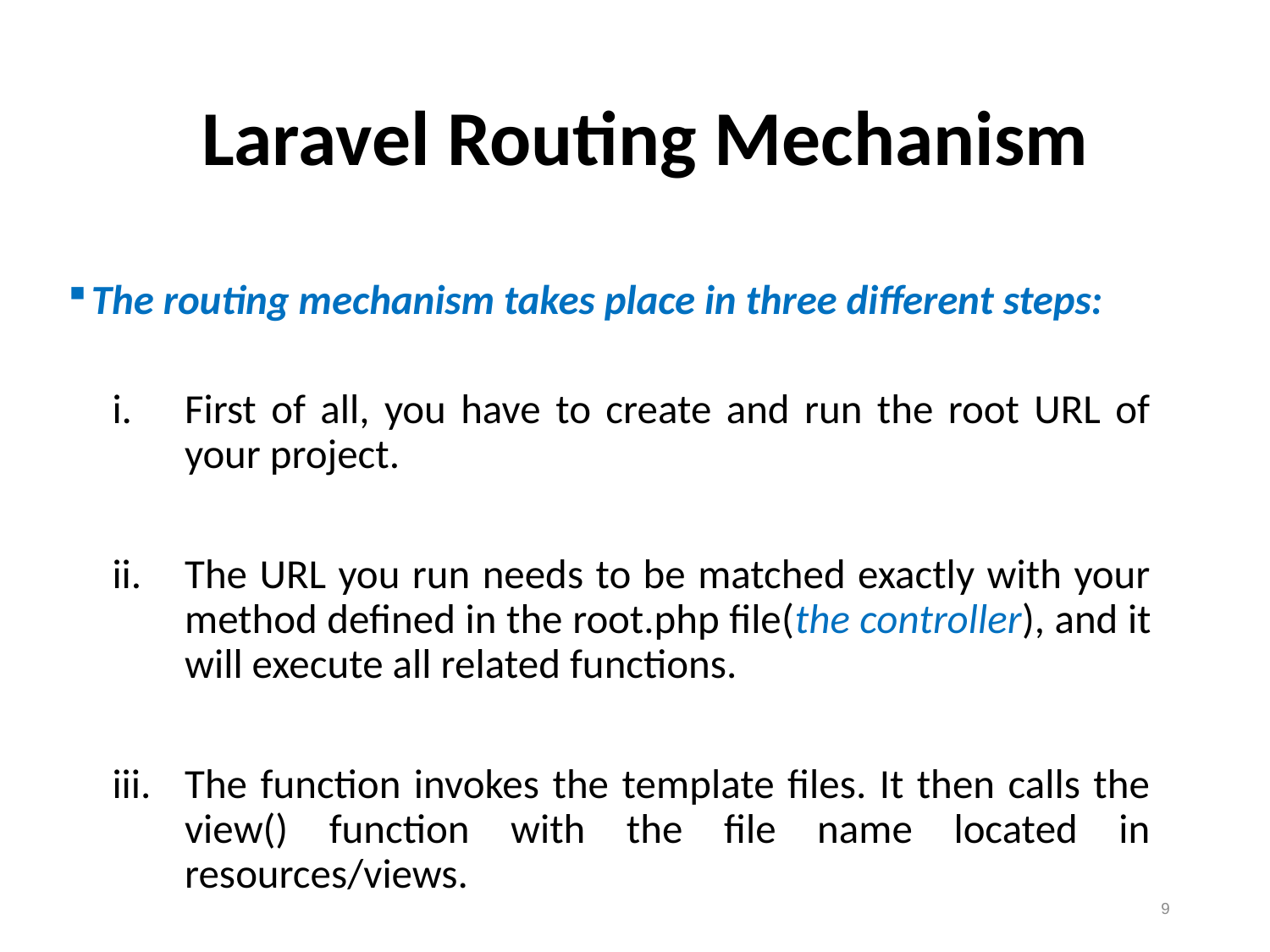

Laravel Routing Mechanism

The routing mechanism takes place in three different steps:

First of all, you have to create and run the root URL of your project.

The URL you run needs to be matched exactly with your method defined in the root.php file(the controller), and it will execute all related functions.

The function invokes the template files. It then calls the view() function with the file name located in resources/views.
9